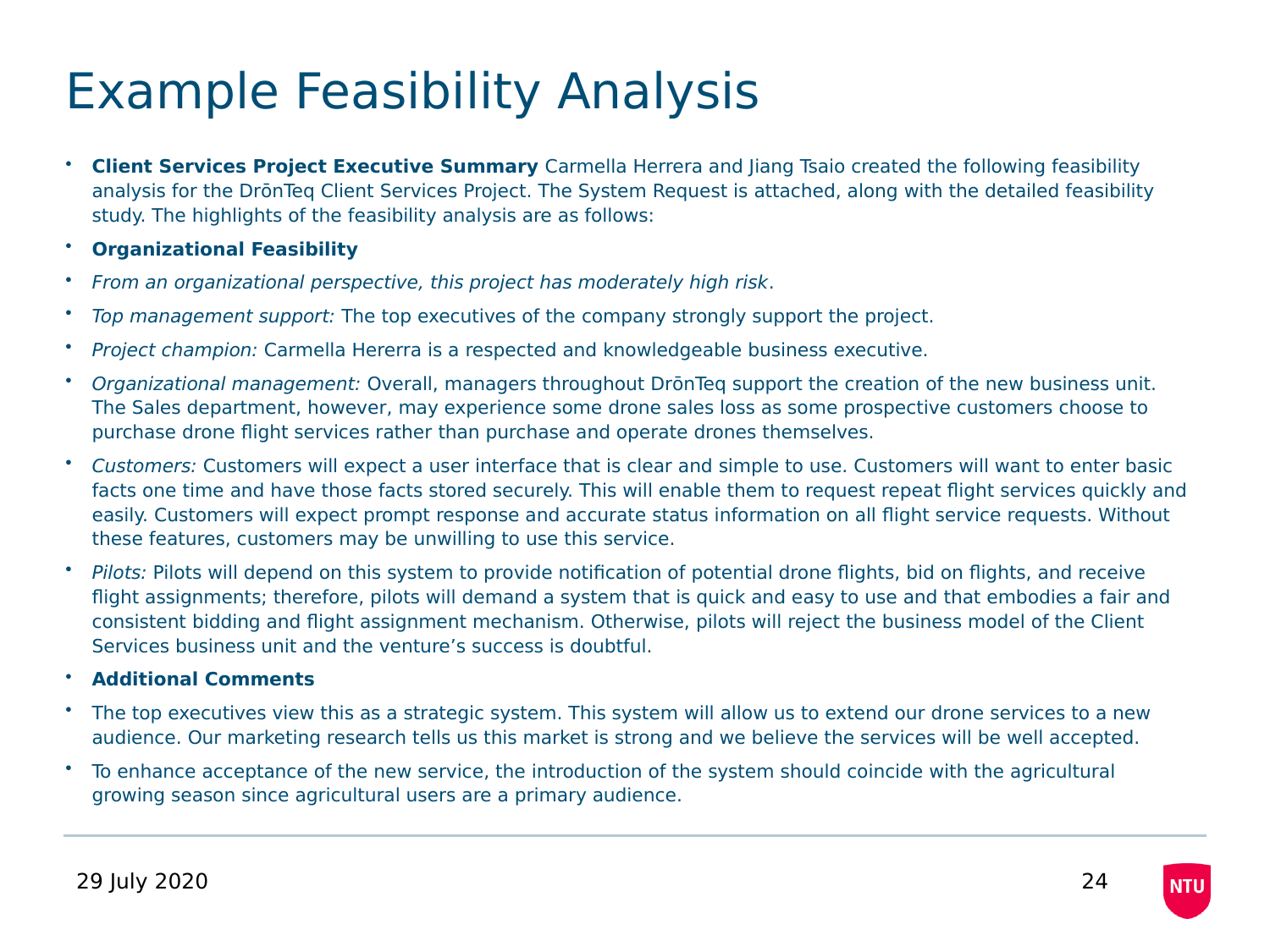

# Example Feasibility Analysis
Client Services Project Executive Summary Carmella Herrera and Jiang Tsaio created the following feasibility analysis for the DrōnTeq Client Services Project. The System Request is attached, along with the detailed feasibility study. The highlights of the feasibility analysis are as follows:
Organizational Feasibility
From an organizational perspective, this project has moderately high risk.
Top management support: The top executives of the company strongly support the project.
Project champion: Carmella Hererra is a respected and knowledgeable business executive.
Organizational management: Overall, managers throughout DrōnTeq support the creation of the new business unit. The Sales department, however, may experience some drone sales loss as some prospective customers choose to purchase drone flight services rather than purchase and operate drones themselves.
Customers: Customers will expect a user interface that is clear and simple to use. Customers will want to enter basic facts one time and have those facts stored securely. This will enable them to request repeat flight services quickly and easily. Customers will expect prompt response and accurate status information on all flight service requests. Without these features, customers may be unwilling to use this service.
Pilots: Pilots will depend on this system to provide notification of potential drone flights, bid on flights, and receive flight assignments; therefore, pilots will demand a system that is quick and easy to use and that embodies a fair and consistent bidding and flight assignment mechanism. Otherwise, pilots will reject the business model of the Client Services business unit and the venture’s success is doubtful.
Additional Comments
The top executives view this as a strategic system. This system will allow us to extend our drone services to a new audience. Our marketing research tells us this market is strong and we believe the services will be well accepted.
To enhance acceptance of the new service, the introduction of the system should coincide with the agricultural growing season since agricultural users are a primary audience.

29 July 2020
24